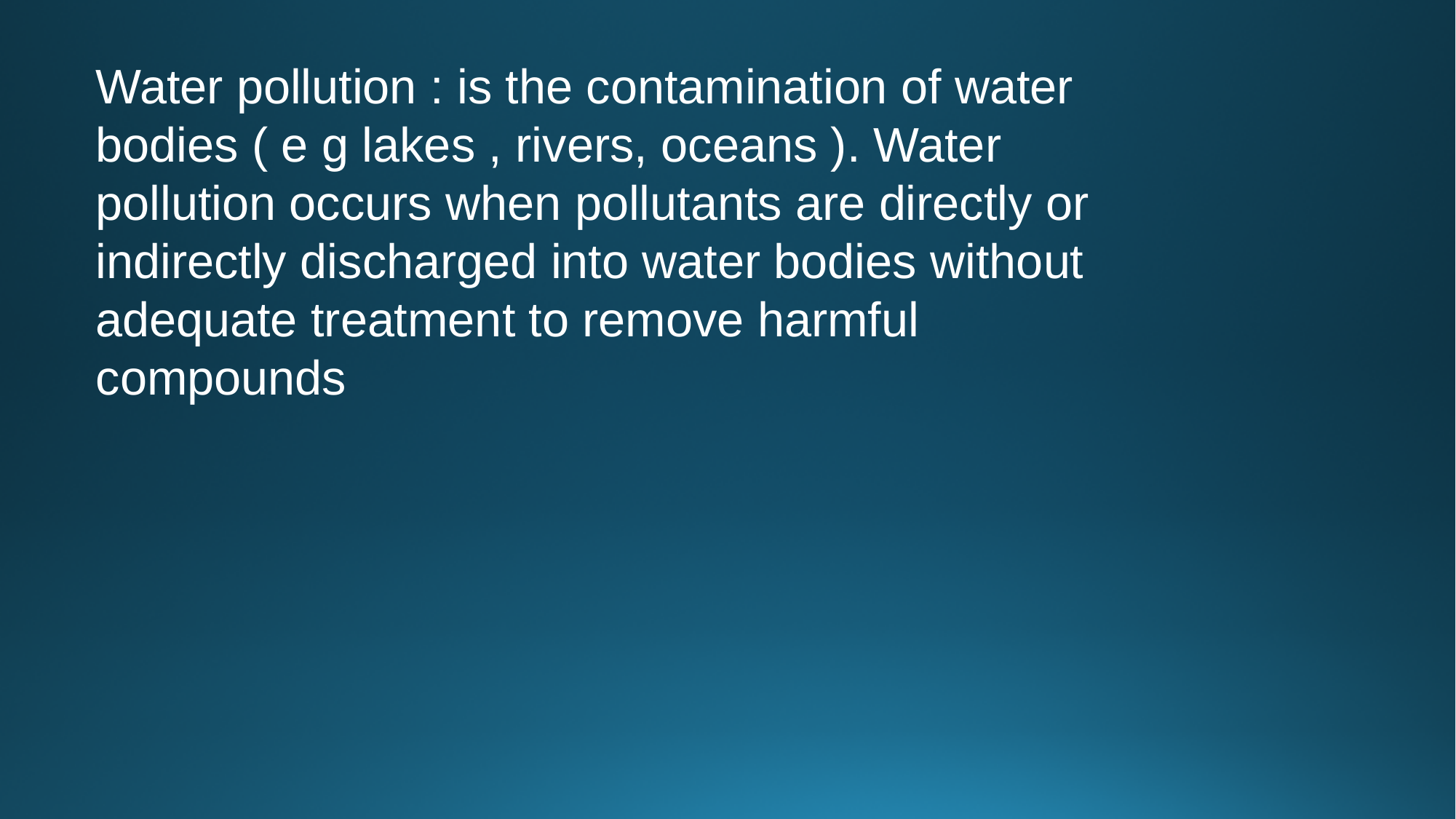

Water pollution : is the contamination of water bodies ( e g lakes , rivers, oceans ). Water pollution occurs when pollutants are directly or indirectly discharged into water bodies without adequate treatment to remove harmful compounds